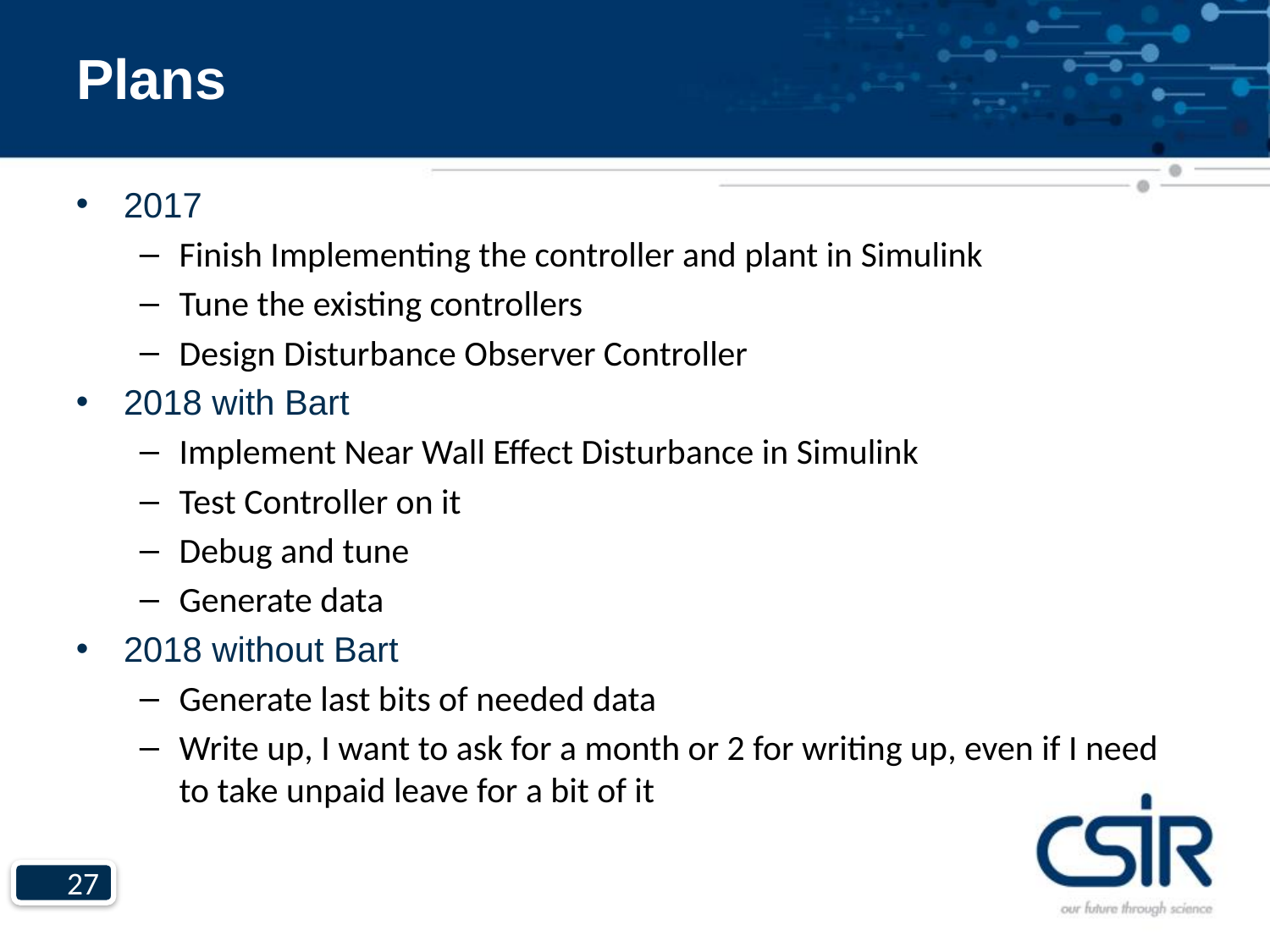

# Plans
2017
Finish Implementing the controller and plant in Simulink
Tune the existing controllers
Design Disturbance Observer Controller
2018 with Bart
Implement Near Wall Effect Disturbance in Simulink
Test Controller on it
Debug and tune
Generate data
2018 without Bart
Generate last bits of needed data
Write up, I want to ask for a month or 2 for writing up, even if I need to take unpaid leave for a bit of it